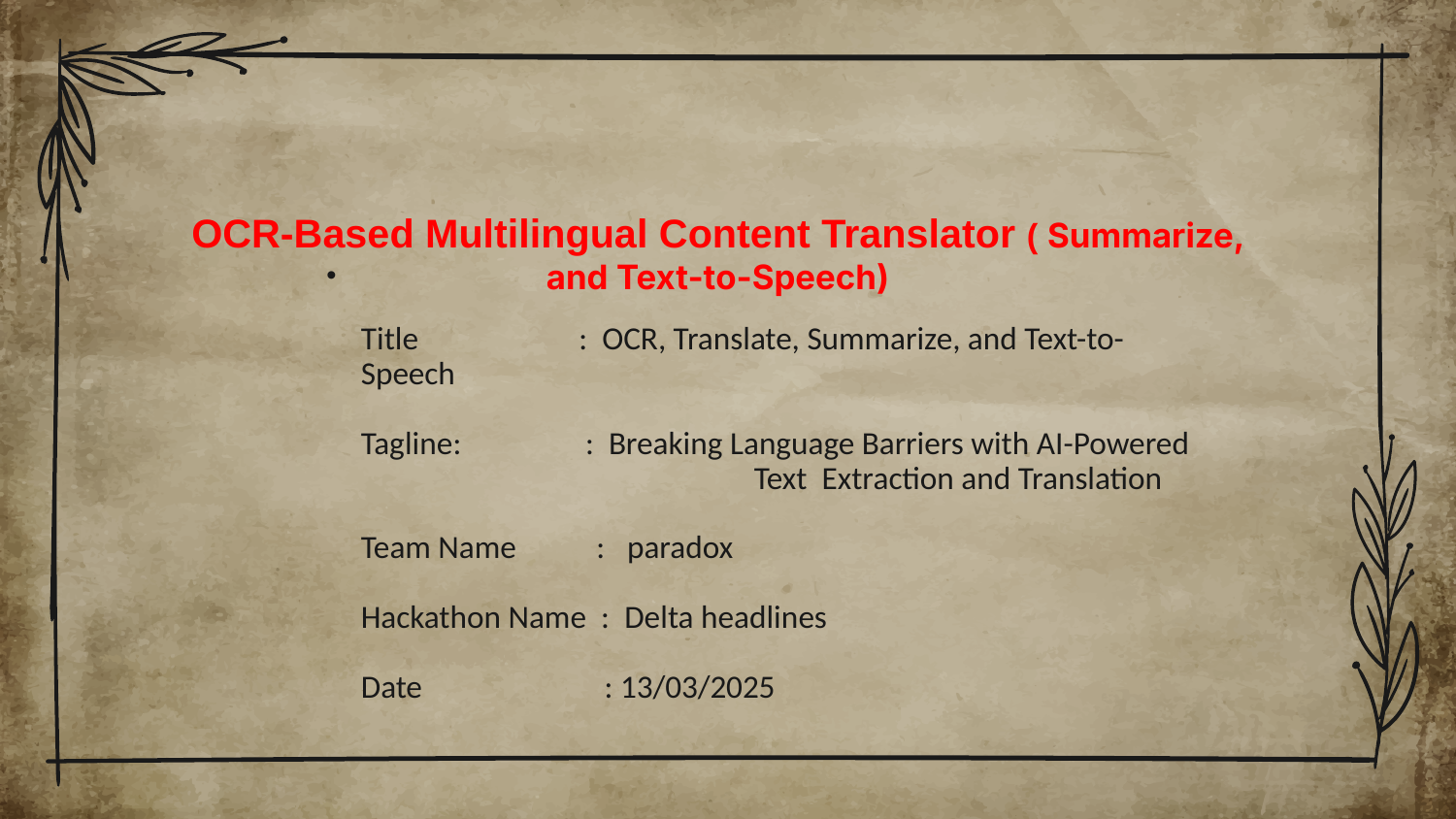

# OCR-Based Multilingual Content Translator ( Summarize, and Text-to-Speech)
Title                      :  OCR, Translate, Summarize, and Text-to-Speech
Tagline:                 :  Breaking Language Barriers with AI-Powered 	           	              Text  Extraction and Translation
Team Name           :   paradox
Hackathon Name  :  Delta headlines
Date                         : 13/03/2025